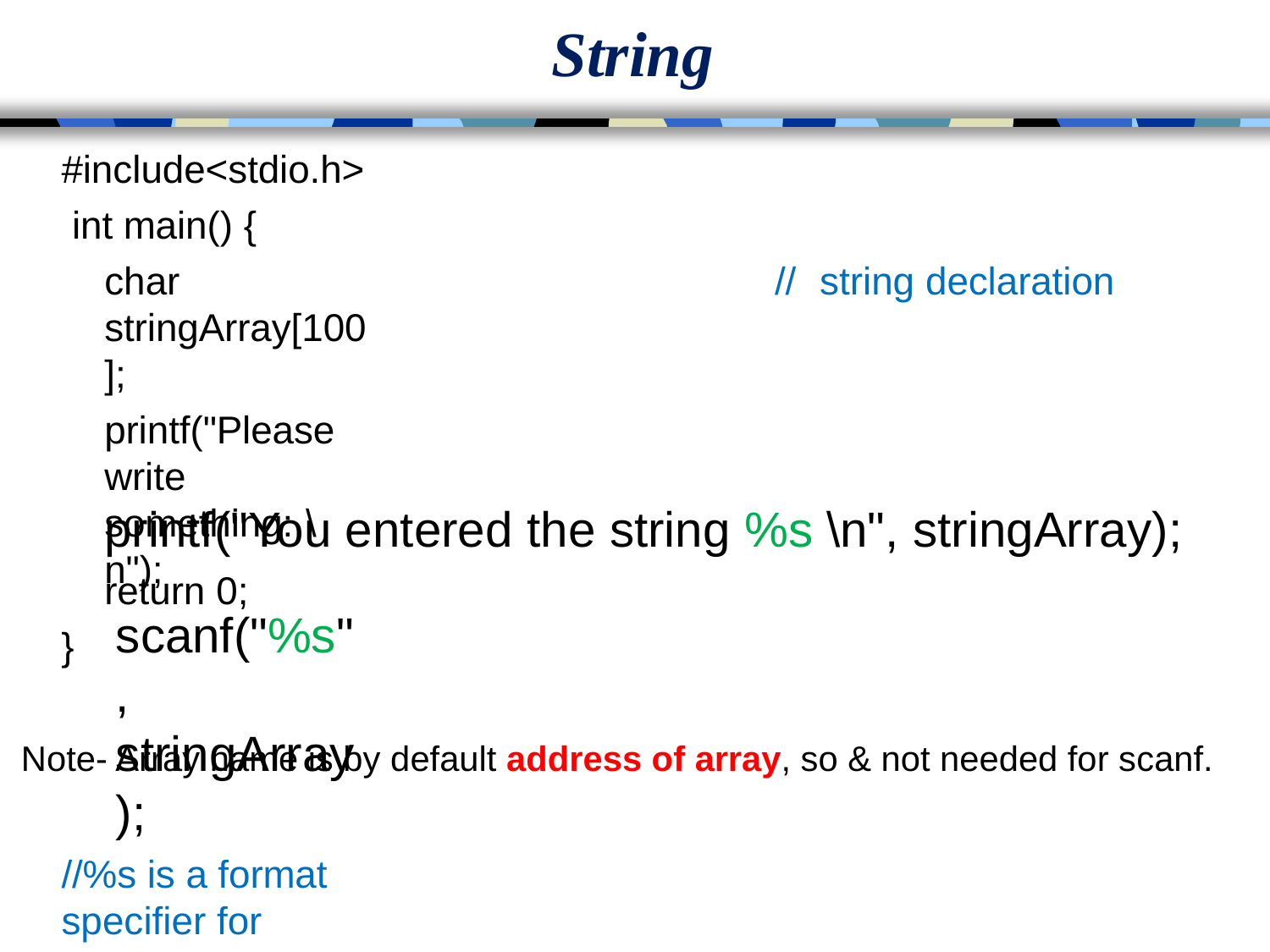

# String
#include<stdio.h>  int main() {
char stringArray[100];
printf("Please write something: \n");
scanf("%s", stringArray);
//%s is a format specifier for string
//	string declaration
printf("You entered the string %s \n", stringArray);
return 0;
}

Note- Array name is by default address of array, so & not needed for scanf.